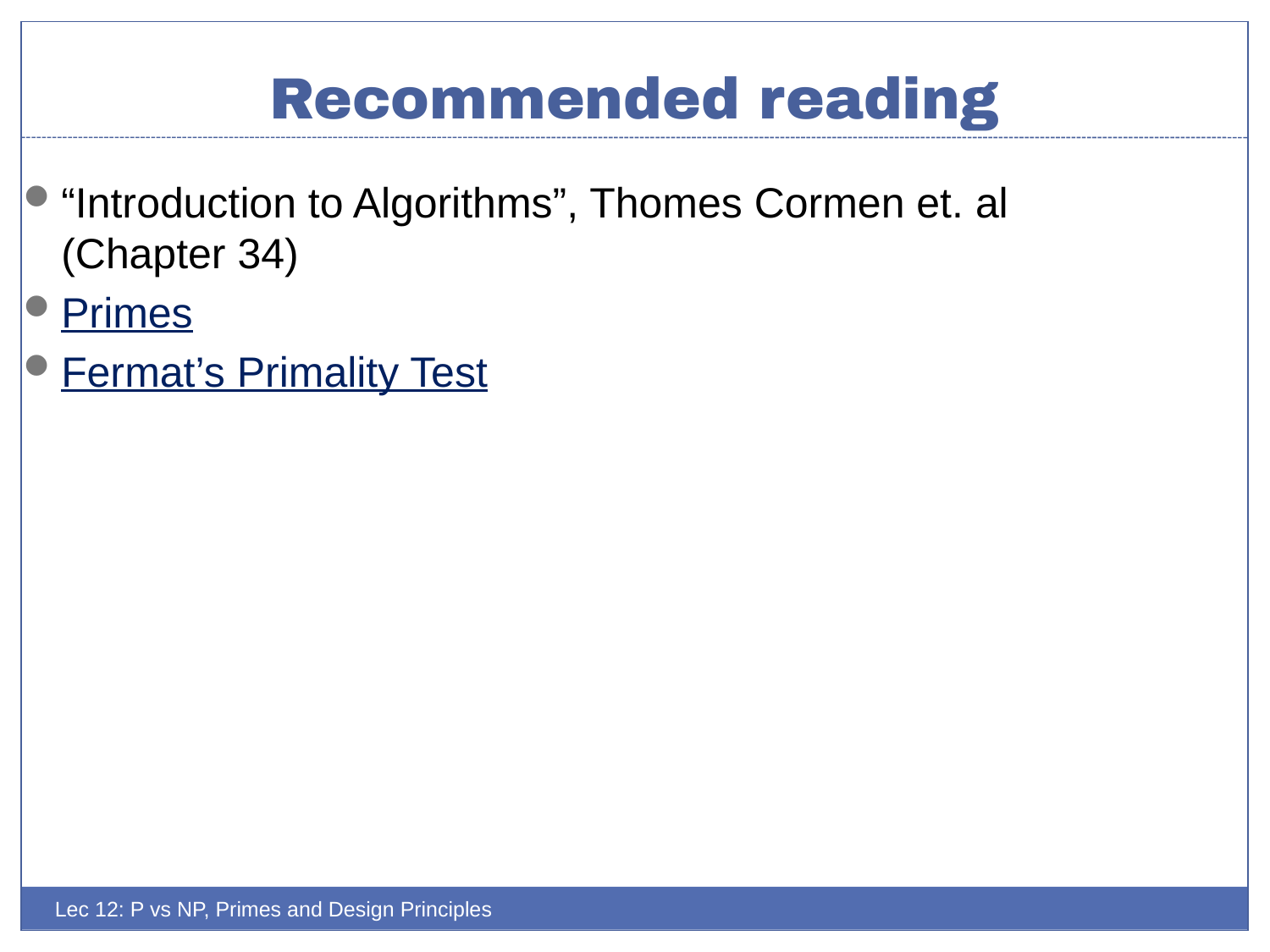

# Recommended reading
“Introduction to Algorithms”, Thomes Cormen et. al (Chapter 34)
Primes
Fermat’s Primality Test

Lec 12: P vs NP, Primes and Design Principles